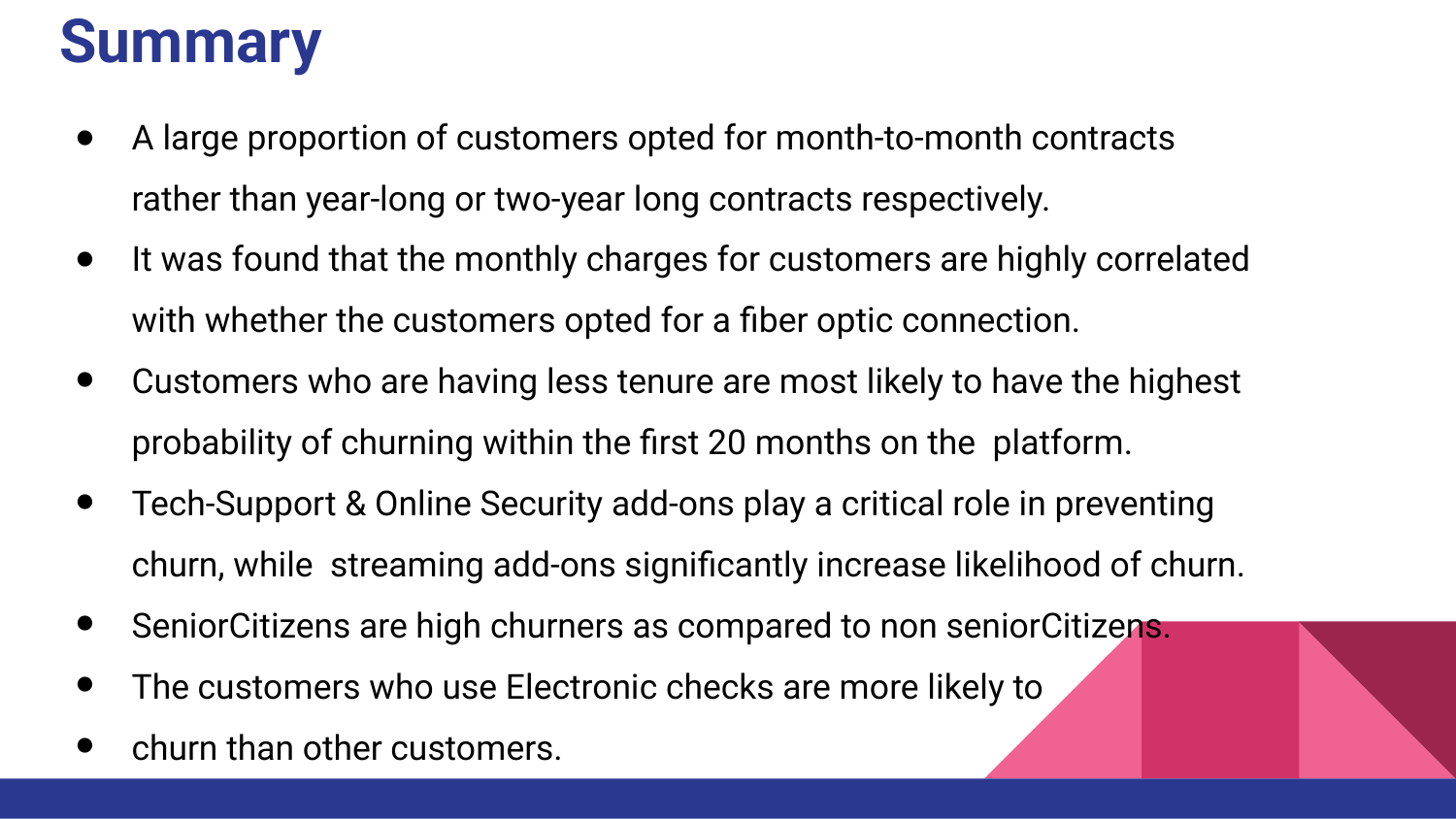

# Summary
A large proportion of customers opted for month-to-month contracts rather than year-long or two-year long contracts respectively.
It was found that the monthly charges for customers are highly correlated with whether the customers opted for a fiber optic connection.
Customers who are having less tenure are most likely to have the highest probability of churning within the ﬁrst 20 months on the  platform.
Tech-Support & Online Security add-ons play a critical role in preventing churn, while  streaming add-ons signiﬁcantly increase likelihood of churn.
SeniorCitizens are high churners as compared to non seniorCitizens.
The customers who use Electronic checks are more likely to
churn than other customers.